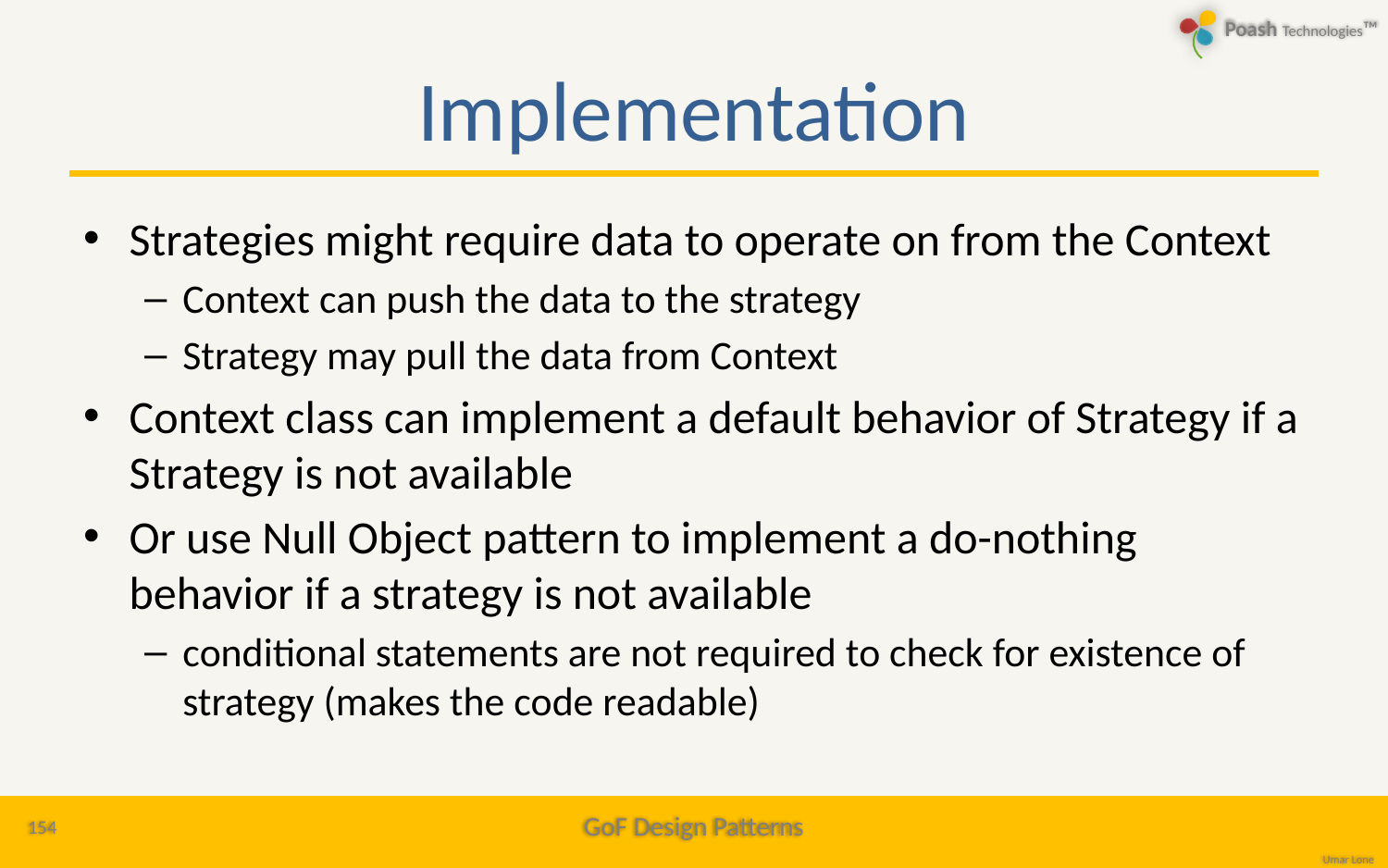

# Implementation
Strategies might require data to operate on from the Context
Context can push the data to the strategy
Strategy may pull the data from Context
Context class can implement a default behavior of Strategy if a Strategy is not available
Or use Null Object pattern to implement a do-nothing behavior if a strategy is not available
conditional statements are not required to check for existence of strategy (makes the code readable)
154